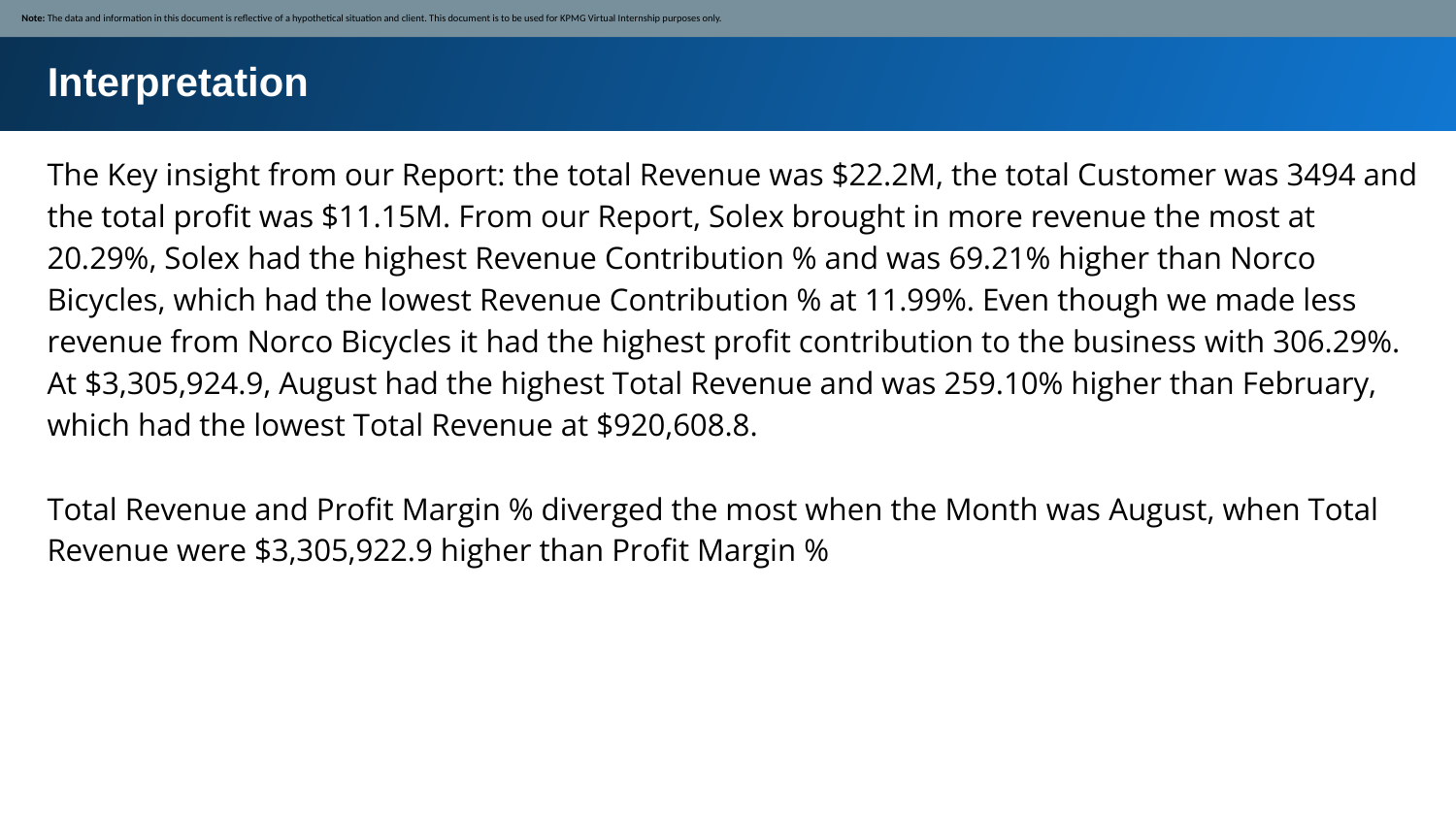

Note: The data and information in this document is reflective of a hypothetical situation and client. This document is to be used for KPMG Virtual Internship purposes only.
Interpretation
The Key insight from our Report: the total Revenue was $22.2M, the total Customer was 3494 and the total profit was $11.15M. From our Report, Solex brought in more revenue the most at 20.29%, Solex had the highest Revenue Contribution % and was 69.21% higher than Norco Bicycles, which had the lowest Revenue Contribution % at 11.99%. Even though we made less revenue from Norco Bicycles it had the highest profit contribution to the business with 306.29%.
At $3,305,924.9, August had the highest Total Revenue and was 259.10% higher than February, which had the lowest Total Revenue at $920,608.8.﻿﻿ ﻿

﻿Total Revenue and Profit Margin % diverged the most when the Month was August, when Total Revenue were $3,305,922.9 higher than Profit Margin %